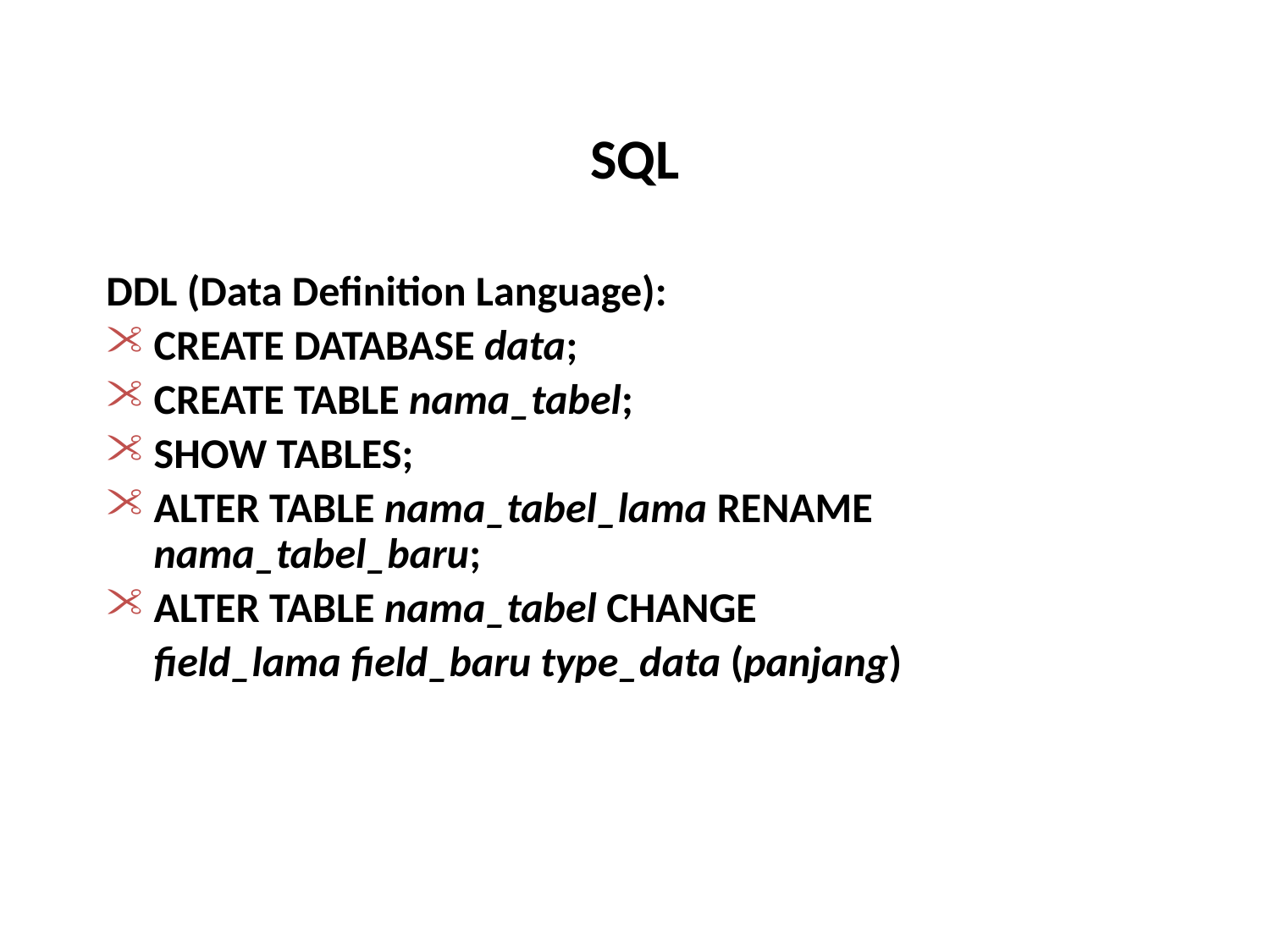

# SQL
DDL (Data Definition Language):
CREATE DATABASE data;
CREATE TABLE nama_tabel;
SHOW TABLES;
ALTER TABLE nama_tabel_lama RENAME nama_tabel_baru;
ALTER TABLE nama_tabel CHANGE
 	field_lama field_baru type_data (panjang)